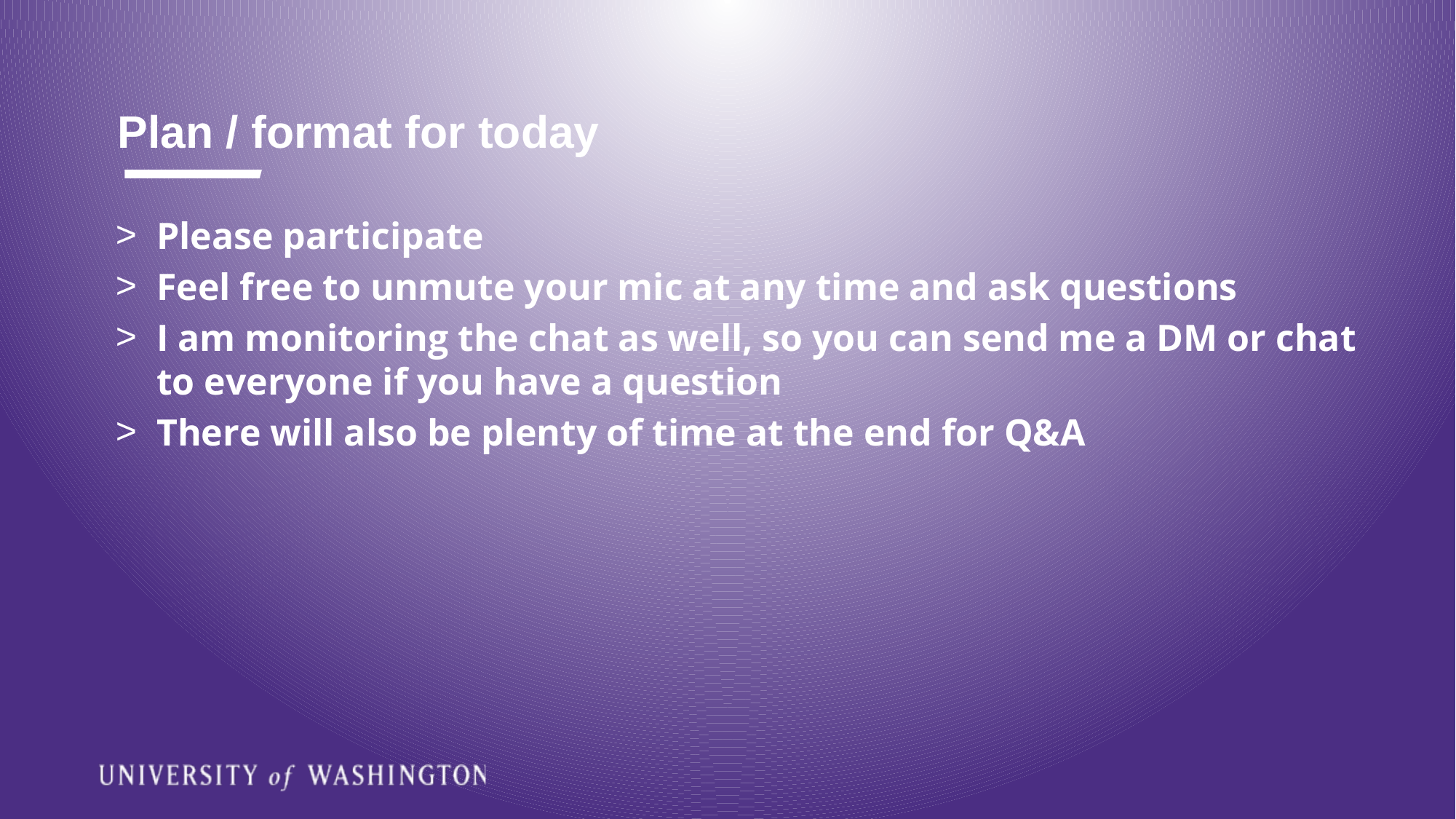

# Plan / format for today
Please participate
Feel free to unmute your mic at any time and ask questions
I am monitoring the chat as well, so you can send me a DM or chat to everyone if you have a question
There will also be plenty of time at the end for Q&A